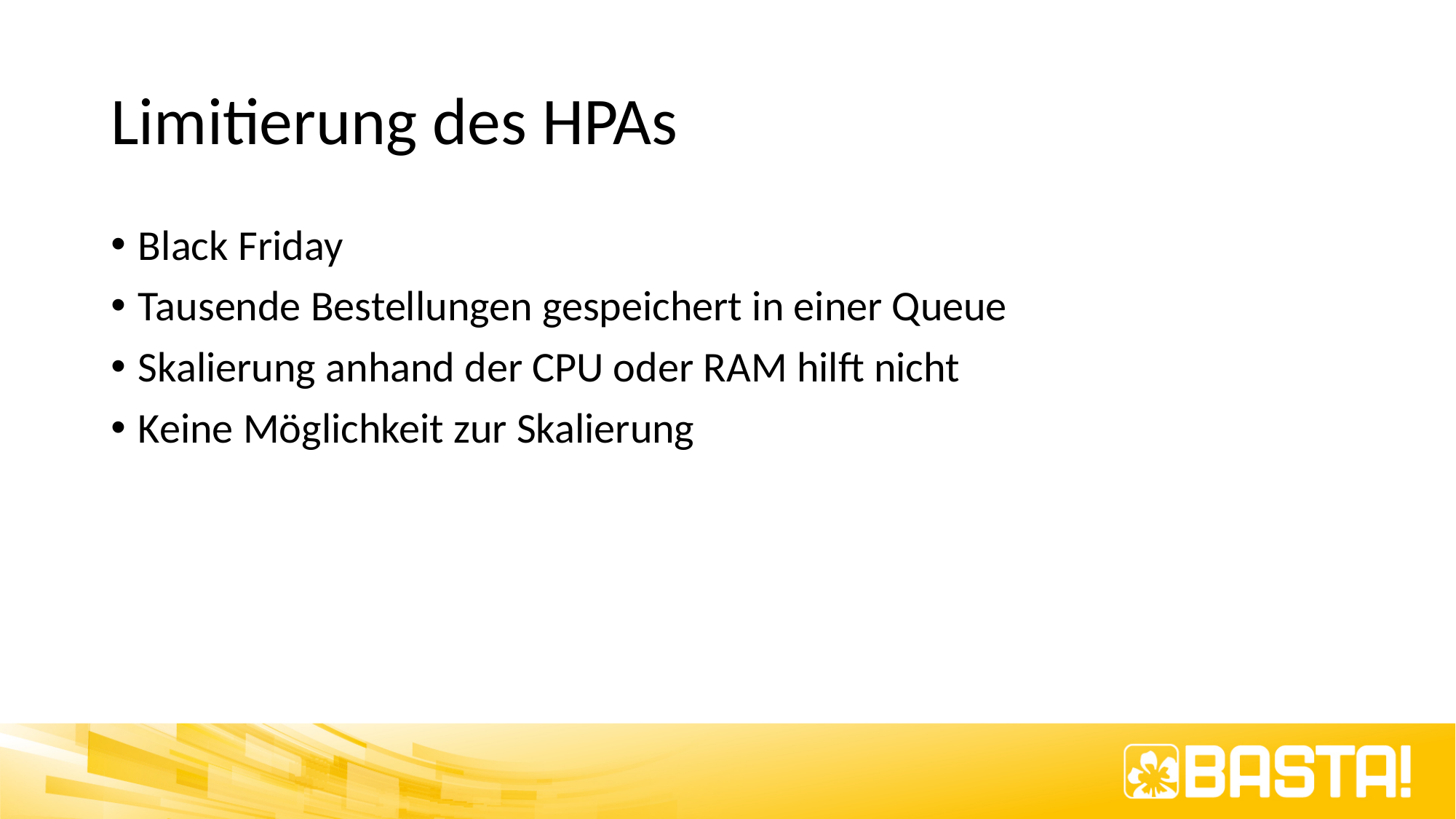

# Limitierung des HPAs
Black Friday
Tausende Bestellungen gespeichert in einer Queue
Skalierung anhand der CPU oder RAM hilft nicht
Keine Möglichkeit zur Skalierung